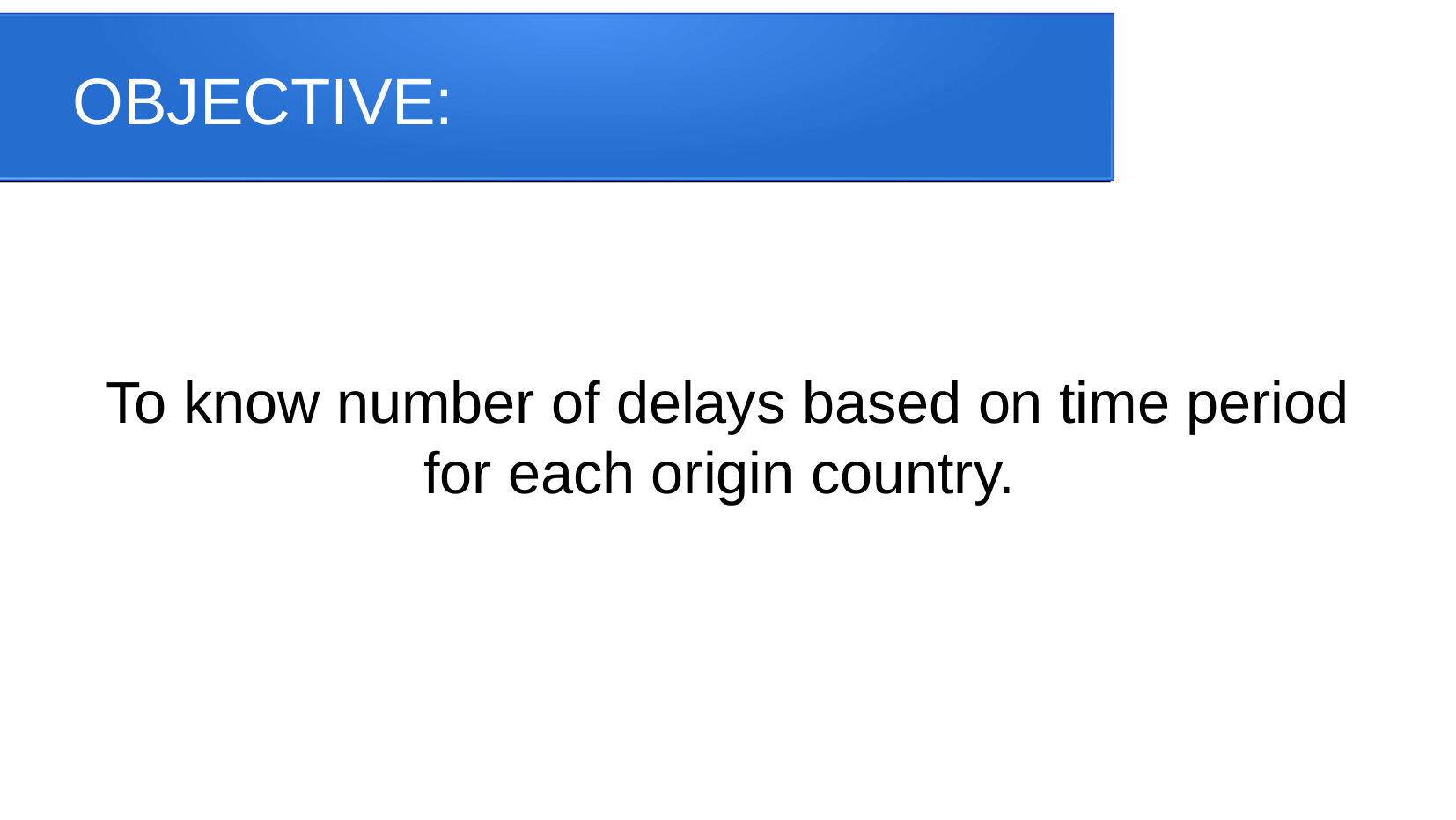

OBJECTIVE:
To know number of delays based on time period for each origin country.